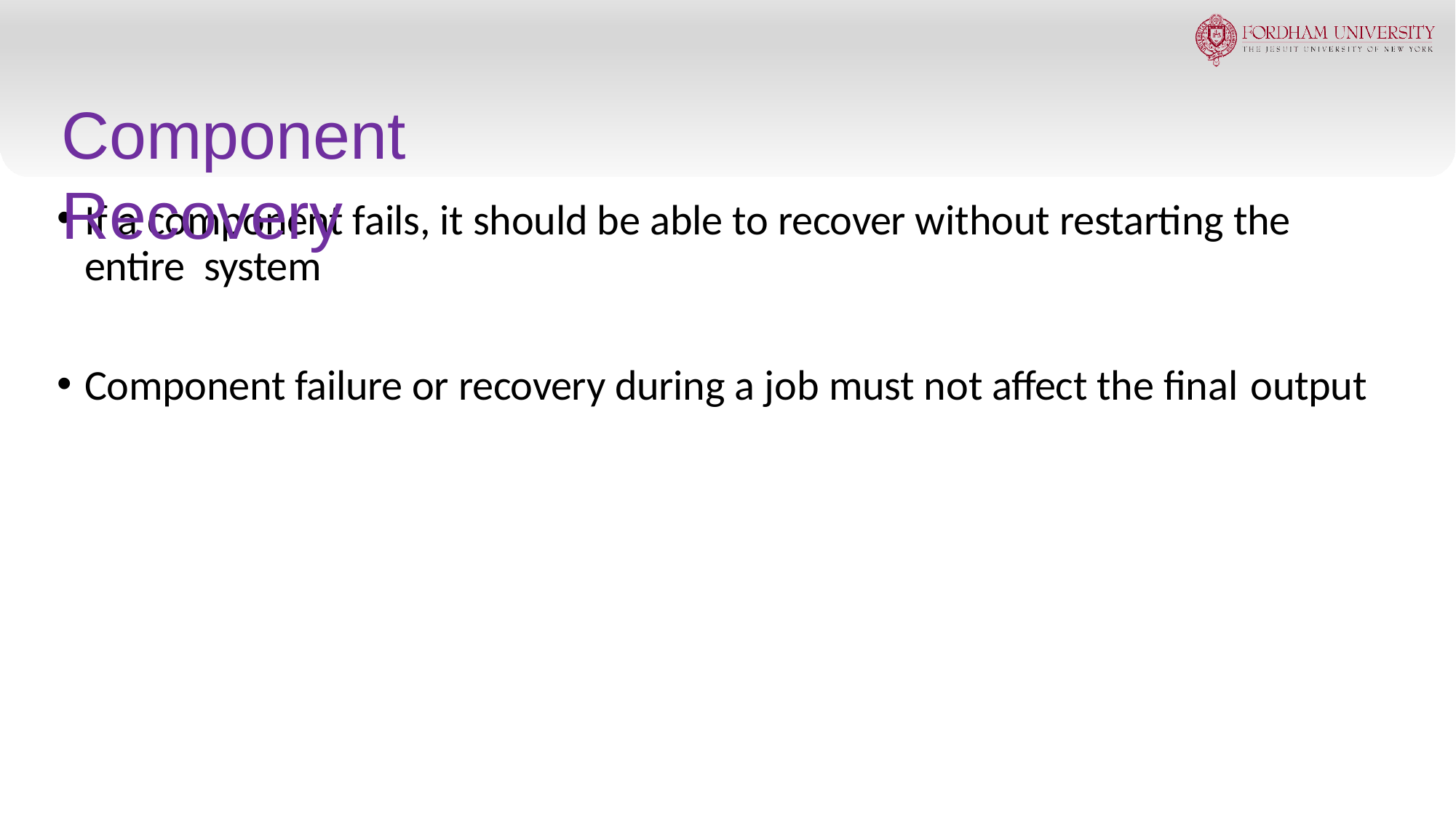

# Component Recovery
If a component fails, it should be able to recover without restarting the entire  system

Component failure or recovery during a job must not affect the final output